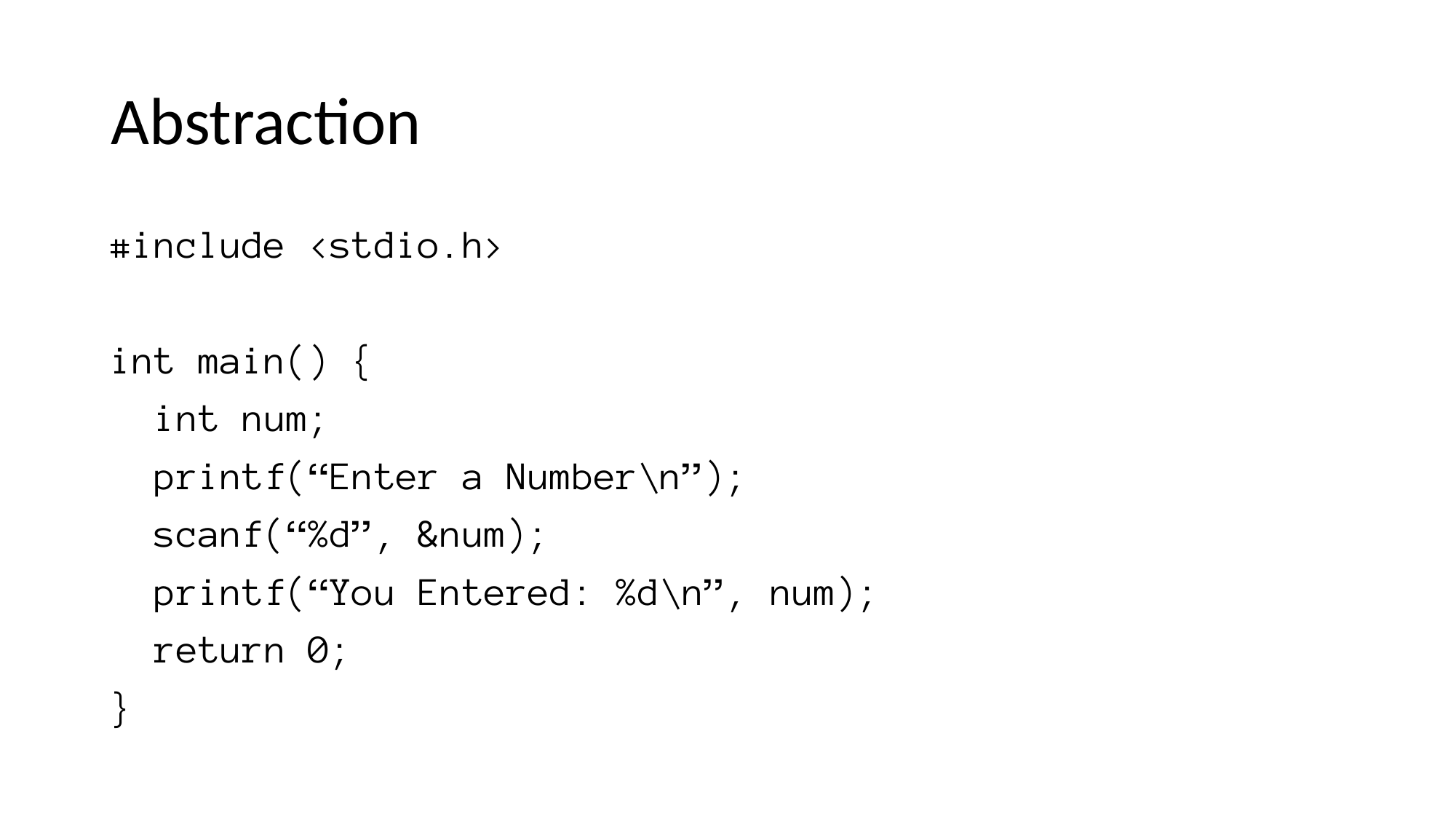

# Abstraction
#include <stdio.h>

int main() {
  int num;
  printf(“Enter a Number\n”);
  scanf(“%d”, &num);
  printf(“You Entered: %d\n”, num);
  return 0;
}